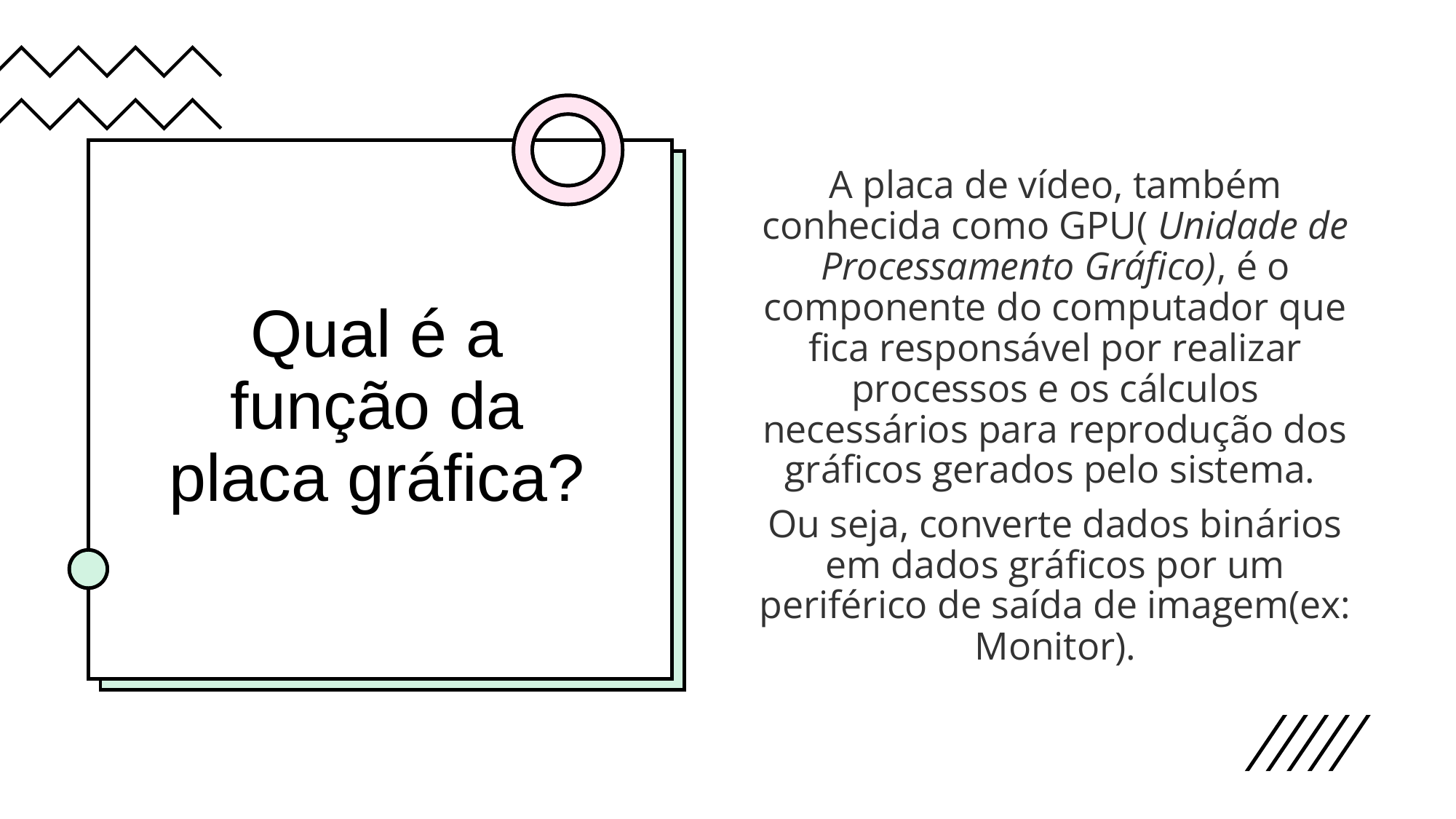

# Qual é a função da placa gráfica?
A placa de vídeo, também conhecida como GPU( Unidade de Processamento Gráfico), é o componente do computador que fica responsável por realizar processos e os cálculos necessários para reprodução dos gráficos gerados pelo sistema.
Ou seja, converte dados binários em dados gráficos por um periférico de saída de imagem(ex: Monitor).